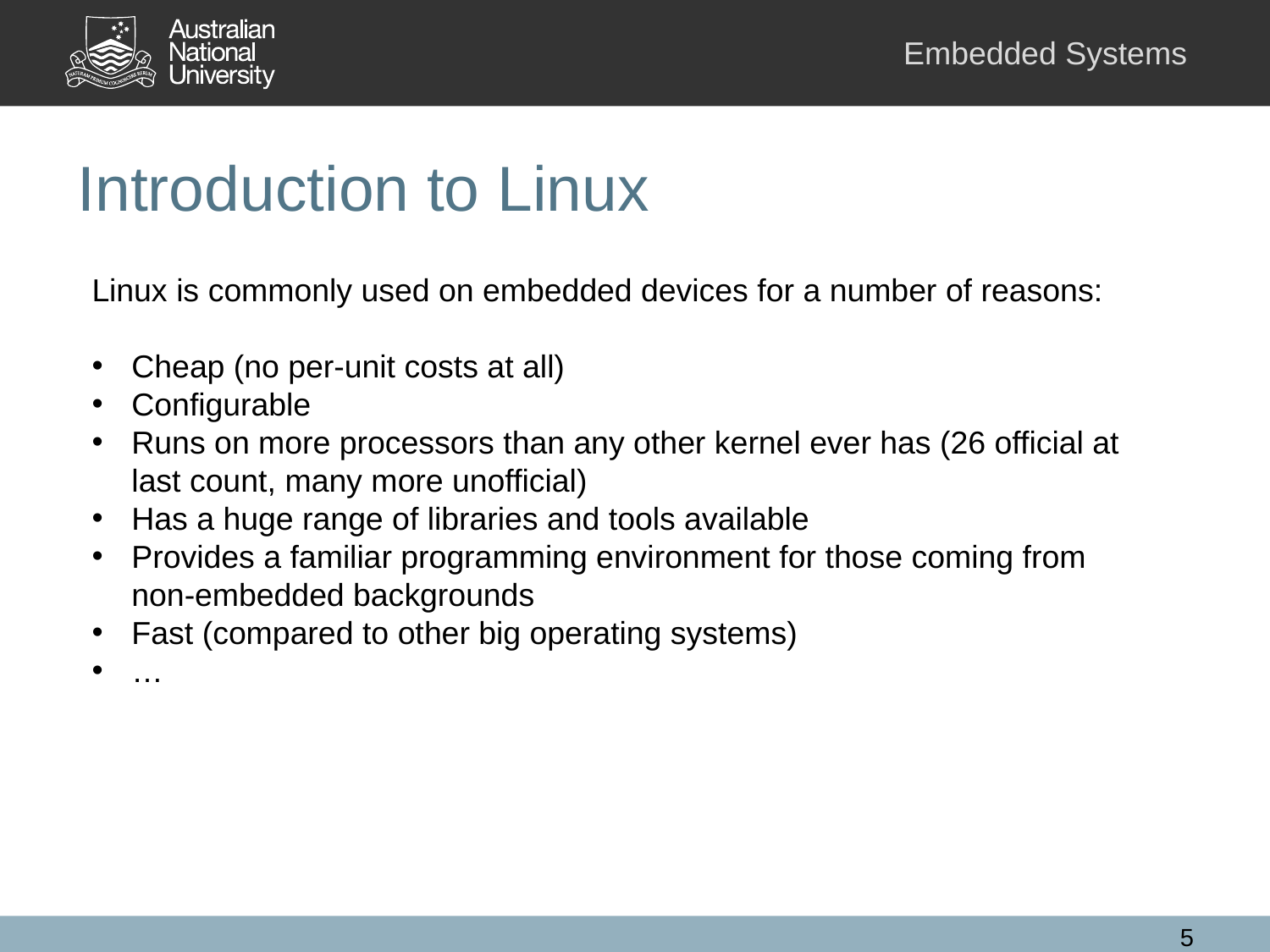

# Introduction to Linux
Linux is commonly used on embedded devices for a number of reasons:

Cheap (no per-unit costs at all)
Configurable
Runs on more processors than any other kernel ever has (26 official at last count, many more unofficial)
Has a huge range of libraries and tools available
Provides a familiar programming environment for those coming from non-embedded backgrounds
Fast (compared to other big operating systems)
…
5